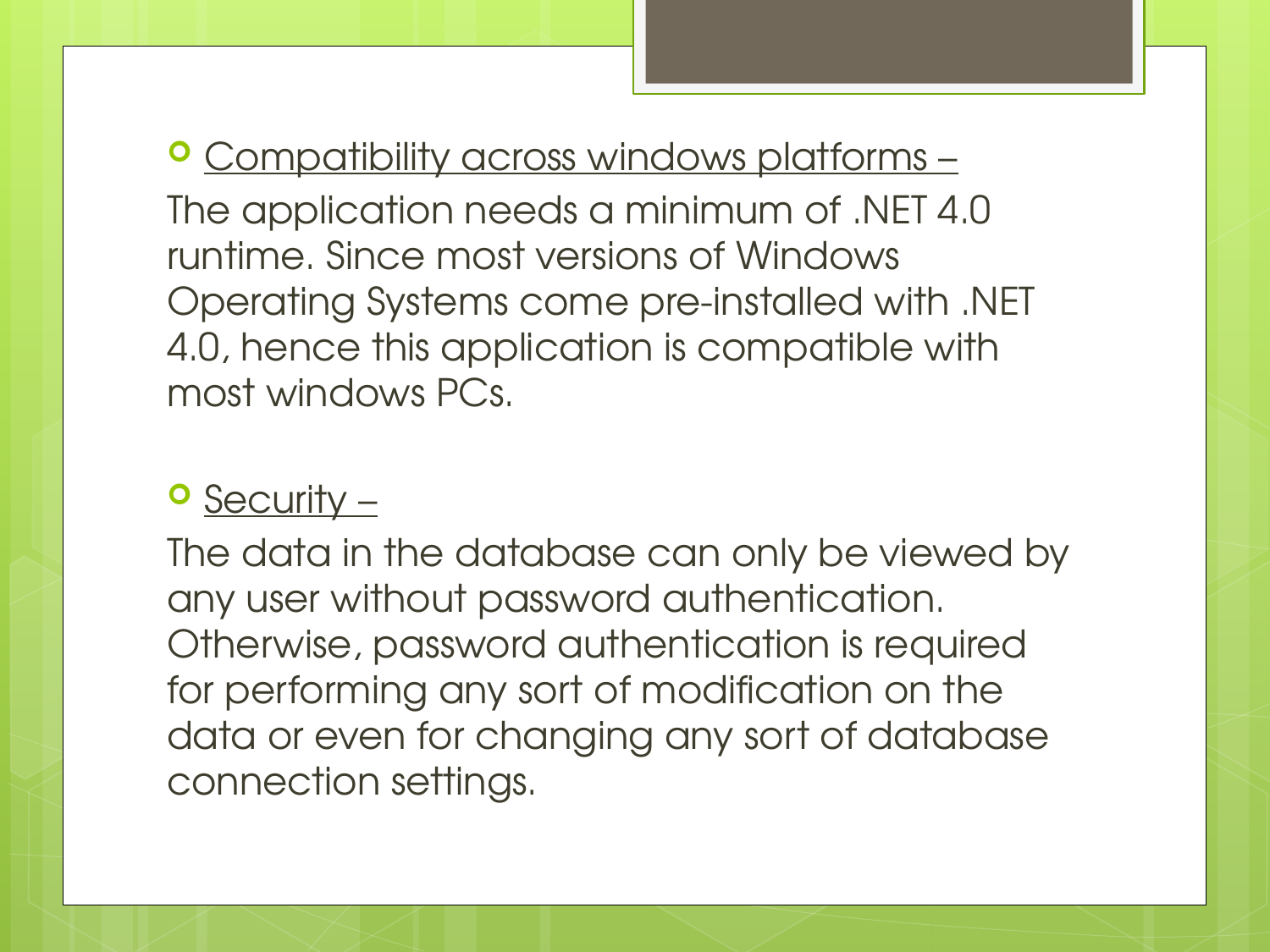

Compatibility across windows platforms –
The application needs a minimum of .NET 4.0 runtime. Since most versions of Windows Operating Systems come pre-installed with .NET 4.0, hence this application is compatible with most windows PCs.

Security –
The data in the database can only be viewed by any user without password authentication. Otherwise, password authentication is required for performing any sort of modification on the data or even for changing any sort of database connection settings.